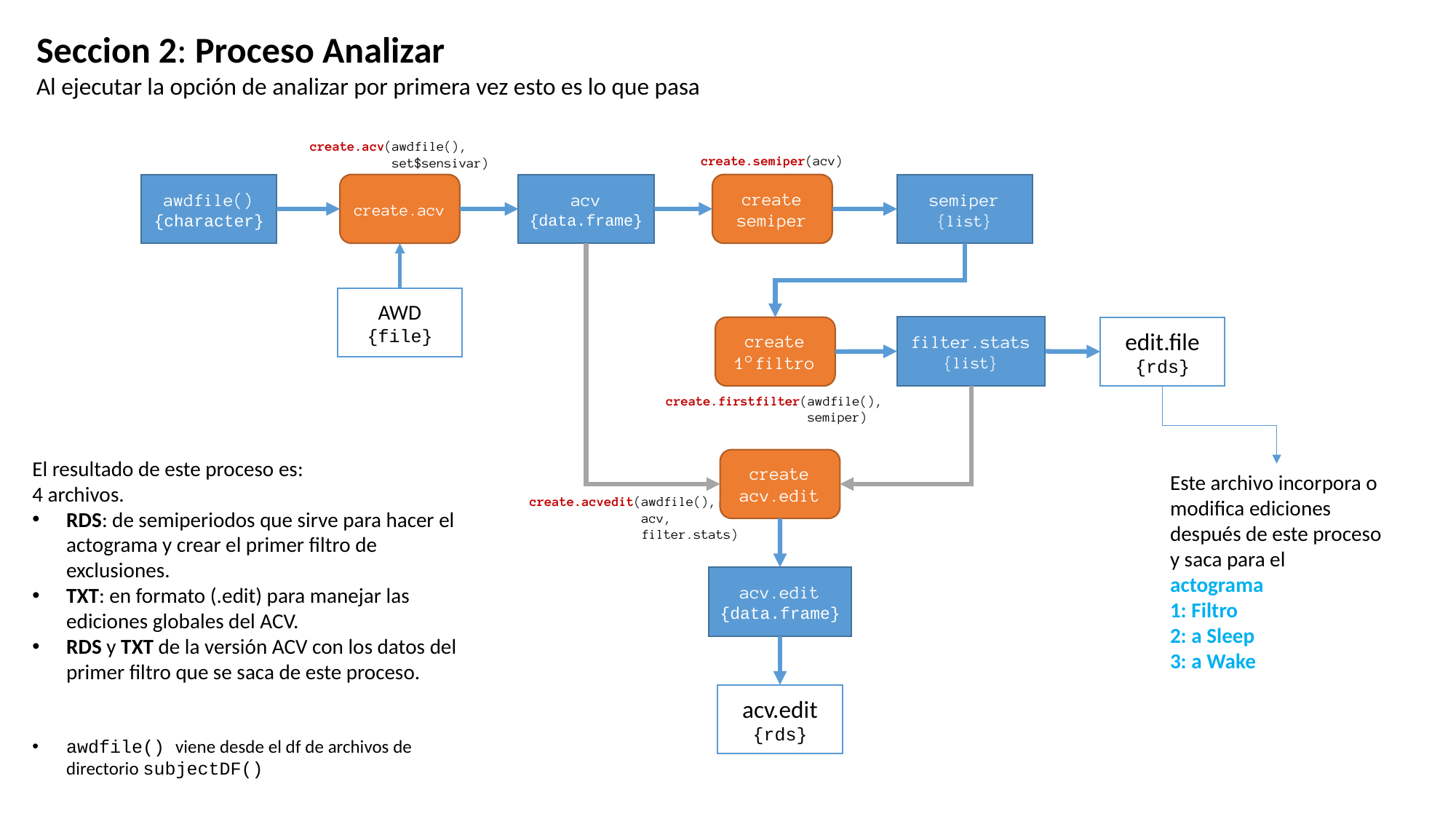

Seccion 2: Proceso Analizar
Al ejecutar la opción de analizar por primera vez esto es lo que pasa
create.acv(awdfile(),
           set$sensivar)
create.semiper(acv)
awdfile()
{character}
create.acv
acv
{data.frame}
create
semiper
semiper
{list}
AWD
{file}
filter.stats
{list}
create
1°filtro
edit.file
{rds}
create.firstfilter(awdfile(),
                   semiper)
El resultado de este proceso es:
4 archivos.
RDS: de semiperiodos que sirve para hacer el actograma y crear el primer filtro de exclusiones.
TXT: en formato (.edit) para manejar las ediciones globales del ACV.
RDS y TXT de la versión ACV con los datos del primer filtro que se saca de este proceso.

awdfile() viene desde el df de archivos de directorio subjectDF()
create
acv.edit
Este archivo incorpora o modifica ediciones después de este proceso y saca para el actograma
1: Filtro
2: a Sleep
3: a Wake
create.acvedit(awdfile(),
               acv,
               filter.stats)
acv.edit
{data.frame}
acv.edit
{rds}